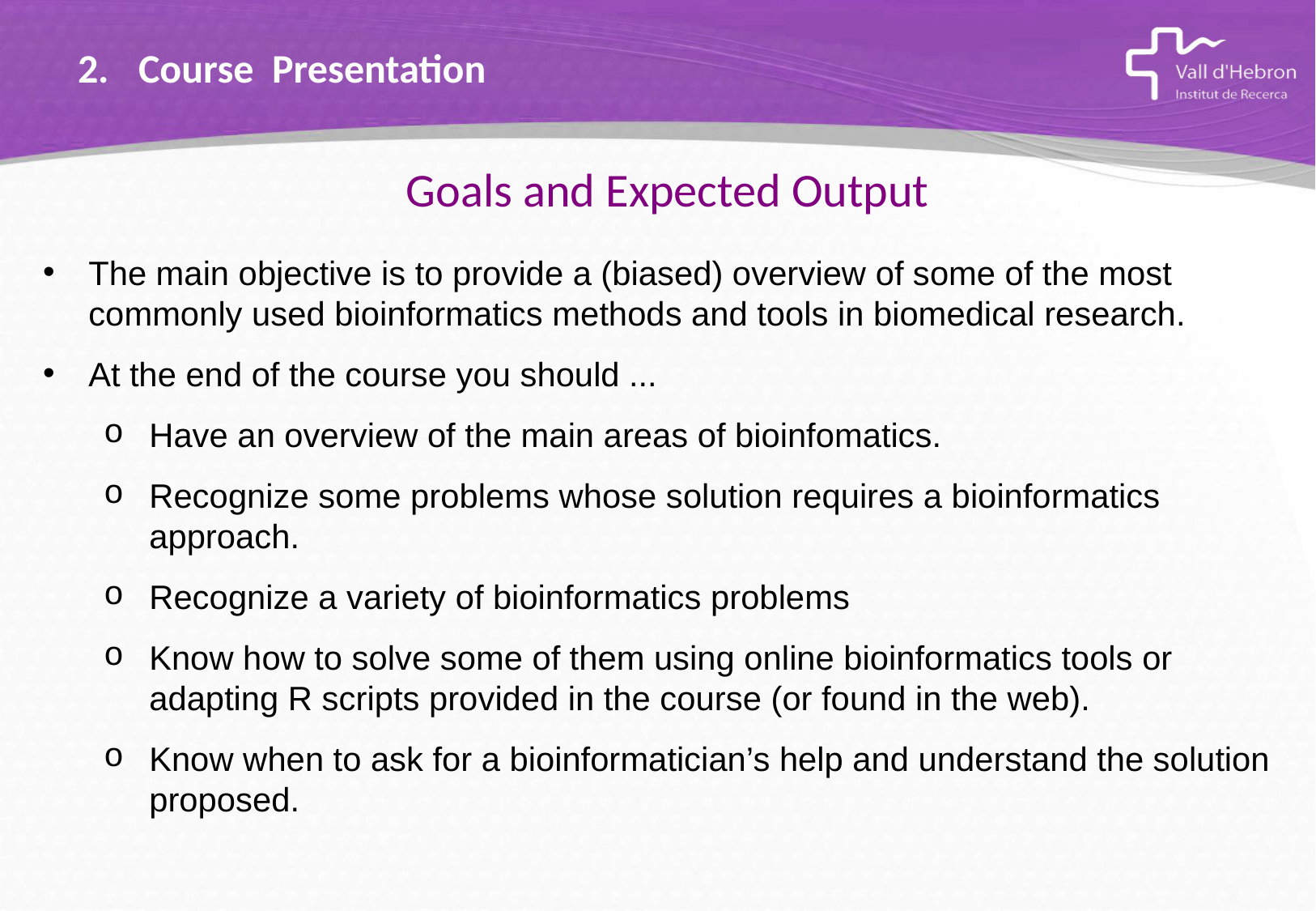

# Course  Presentation
Goals and Expected Output
The main objective is to provide a (biased) overview of some of the most commonly used bioinformatics methods and tools in biomedical research.
At the end of the course you should ...
Have an overview of the main areas of bioinfomatics.
Recognize some problems whose solution requires a bioinformatics approach.
Recognize a variety of bioinformatics problems
Know how to solve some of them using online bioinformatics tools or adapting R scripts provided in the course (or found in the web).
Know when to ask for a bioinformatician’s help and understand the solution proposed.